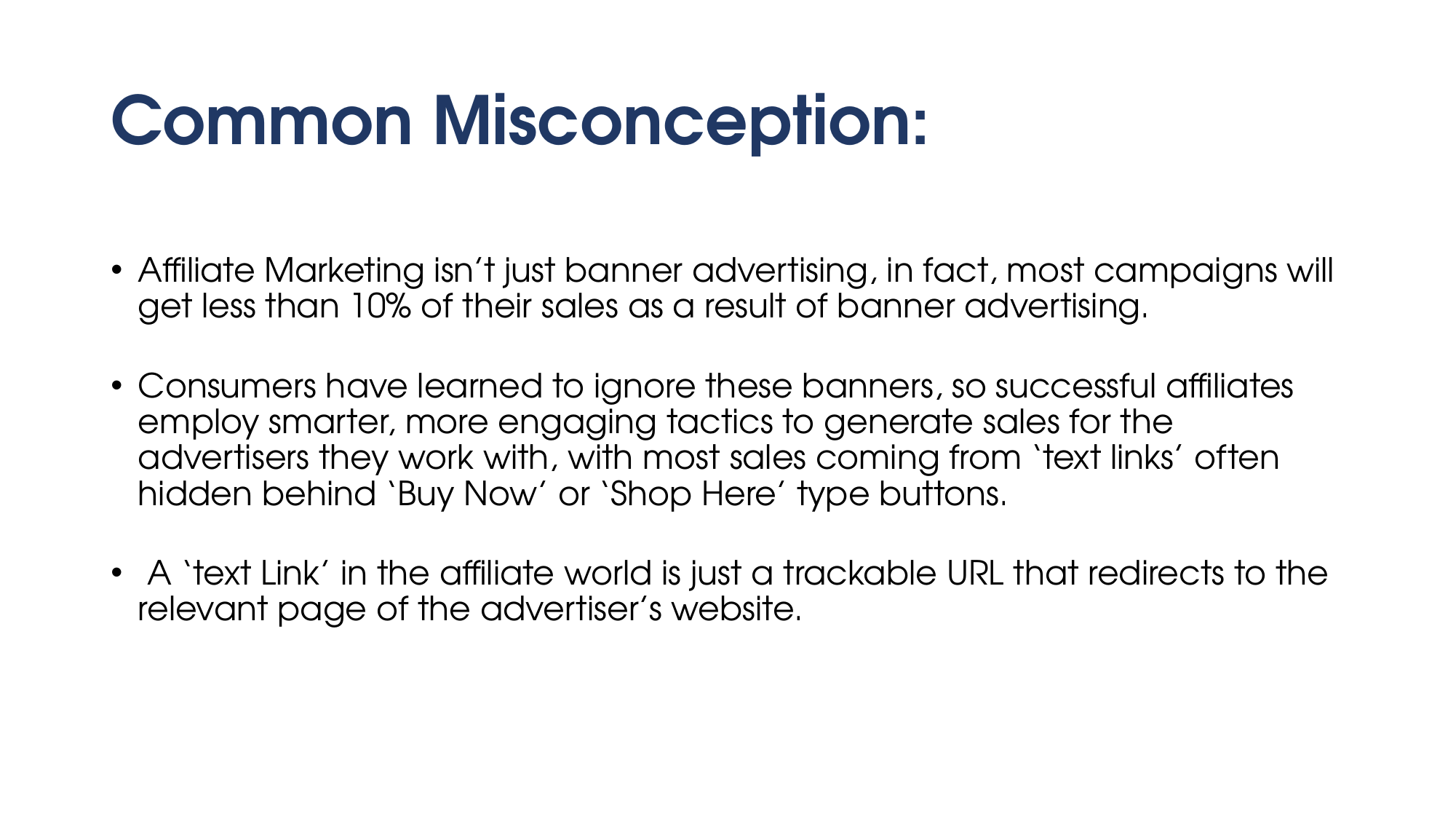

# Common Misconception:

Affiliate Marketing isn’t just banner advertising, in fact, most campaigns will get less than 10% of their sales as a result of banner advertising.

Consumers have learned to ignore these banners, so successful affiliates employ smarter, more engaging tactics to generate sales for the advertisers they work with, with most sales coming from ‘text links’ often hidden behind ‘Buy Now’ or ‘Shop Here’ type buttons.

 A ‘text Link’ in the affiliate world is just a trackable URL that redirects to the relevant page of the advertiser’s website.